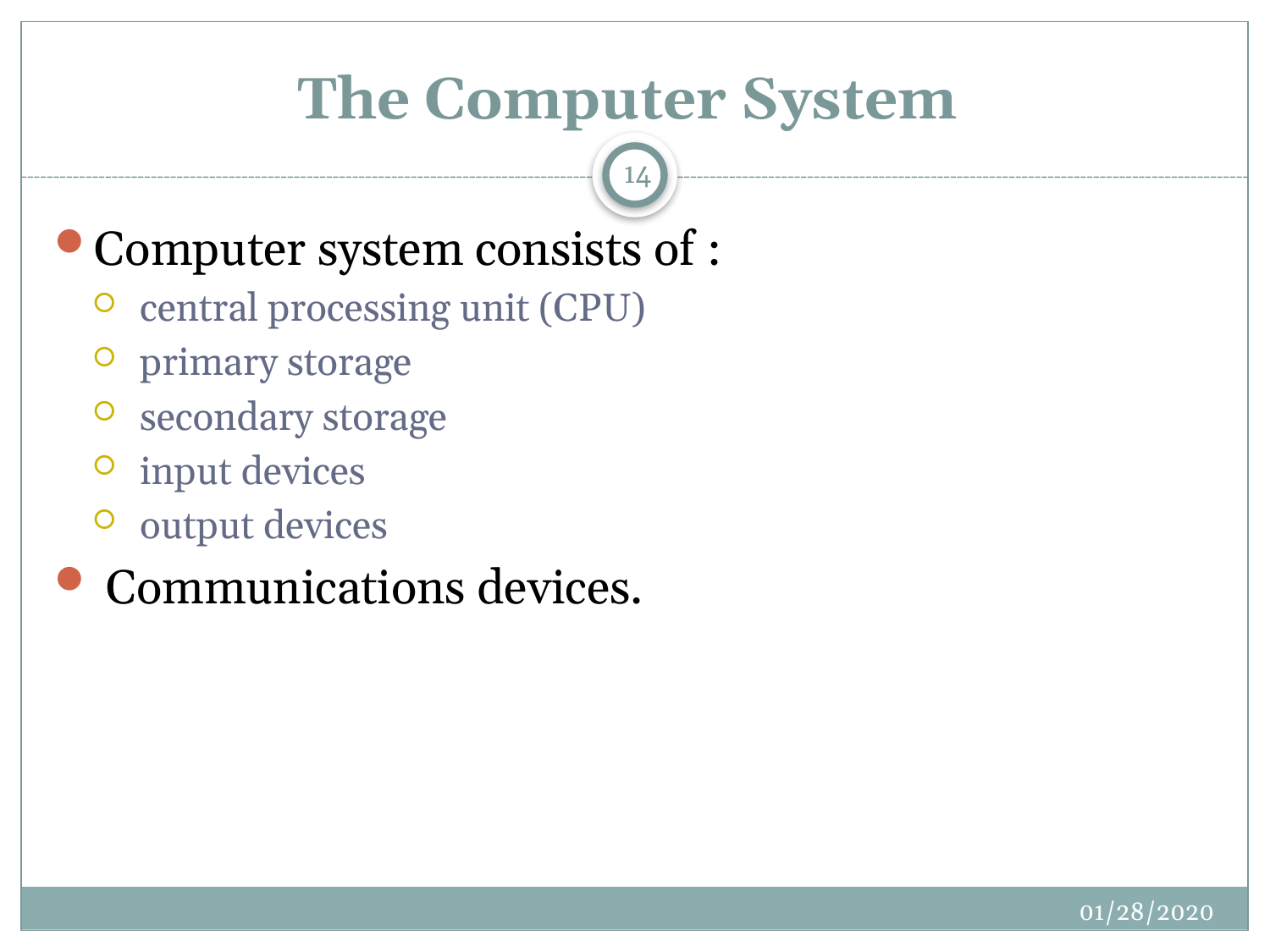

The Computer System
14
Computer system consists of :
 central processing unit (CPU)
 primary storage
 secondary storage
 input devices
 output devices
 Communications devices.
01/28/2020